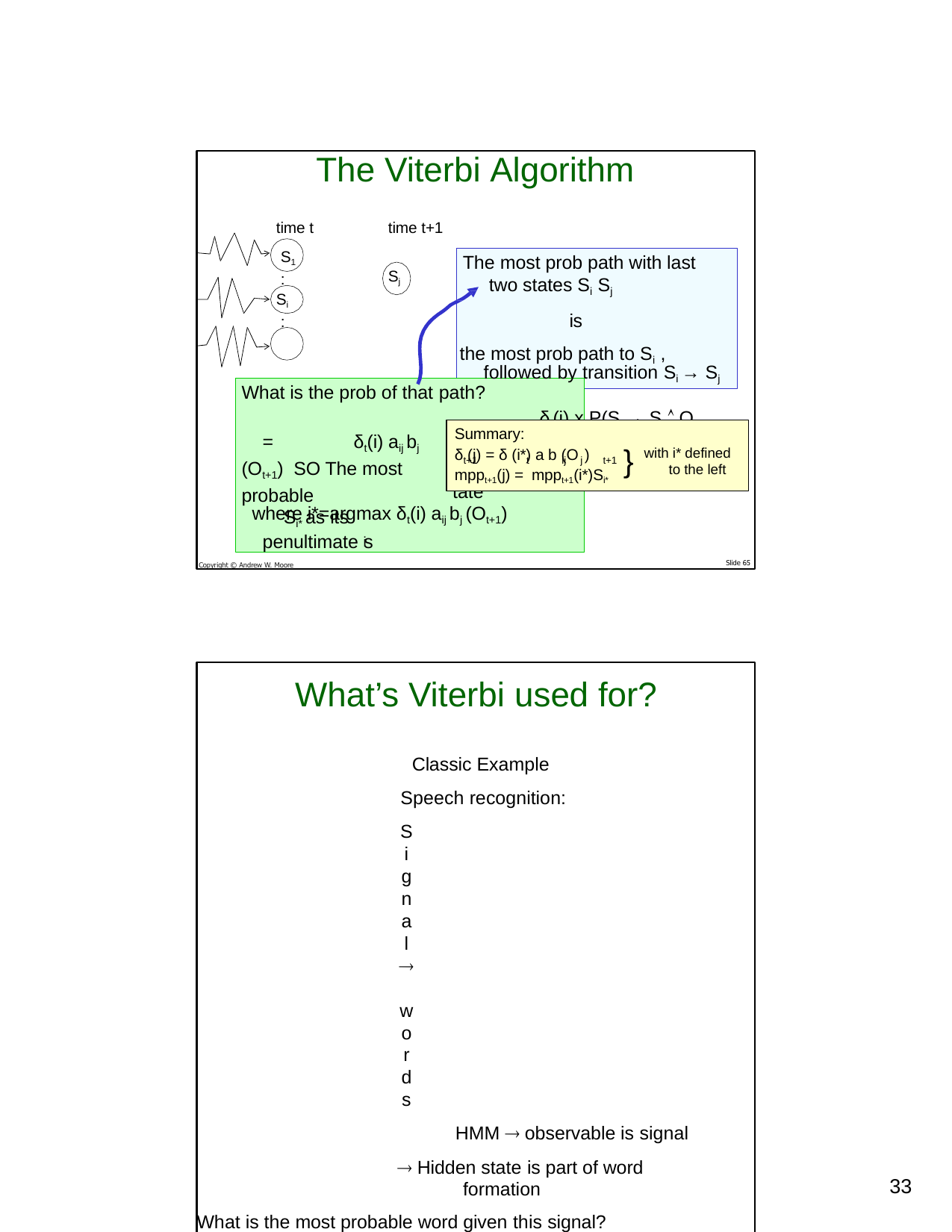

# The Viterbi Algorithm

time t  S1
:
Si
:
time t+1

The most prob path with last  two states Si Sj
is
the most prob path to Si ,

Sj

followed by transition Si → Sj  What is the prob of that path?
δt(i) x P(Si → Sj ∧ O	| λ)

t+1

path to Sj has  tate

Summary:
=	δt(i) aij bj (Ot+1)  SO The most probable
Si* as its penultimate s
}
with i* defined  to the left
δ (j) = δ (i*) a b (O )
t+1	t	ij     j	t+1
mppt+1(j) = mppt+1(i*)Si*
where i*=argmax δt(i) aij bj (Ot+1)
i
Copyright © Andrew W. Moore
Slide 65
What’s Viterbi used for?
Classic Example  Speech recognition:
Signal → words
HMM → observable is signal
→ Hidden state is part of word  formation
What is the most probable word given this signal?

UTTERLY GROSS SIMPLIFICATION
In practice: many levels of inference; not  one big jump.

Copyright © Andrew W. Moore	Slide 66
33